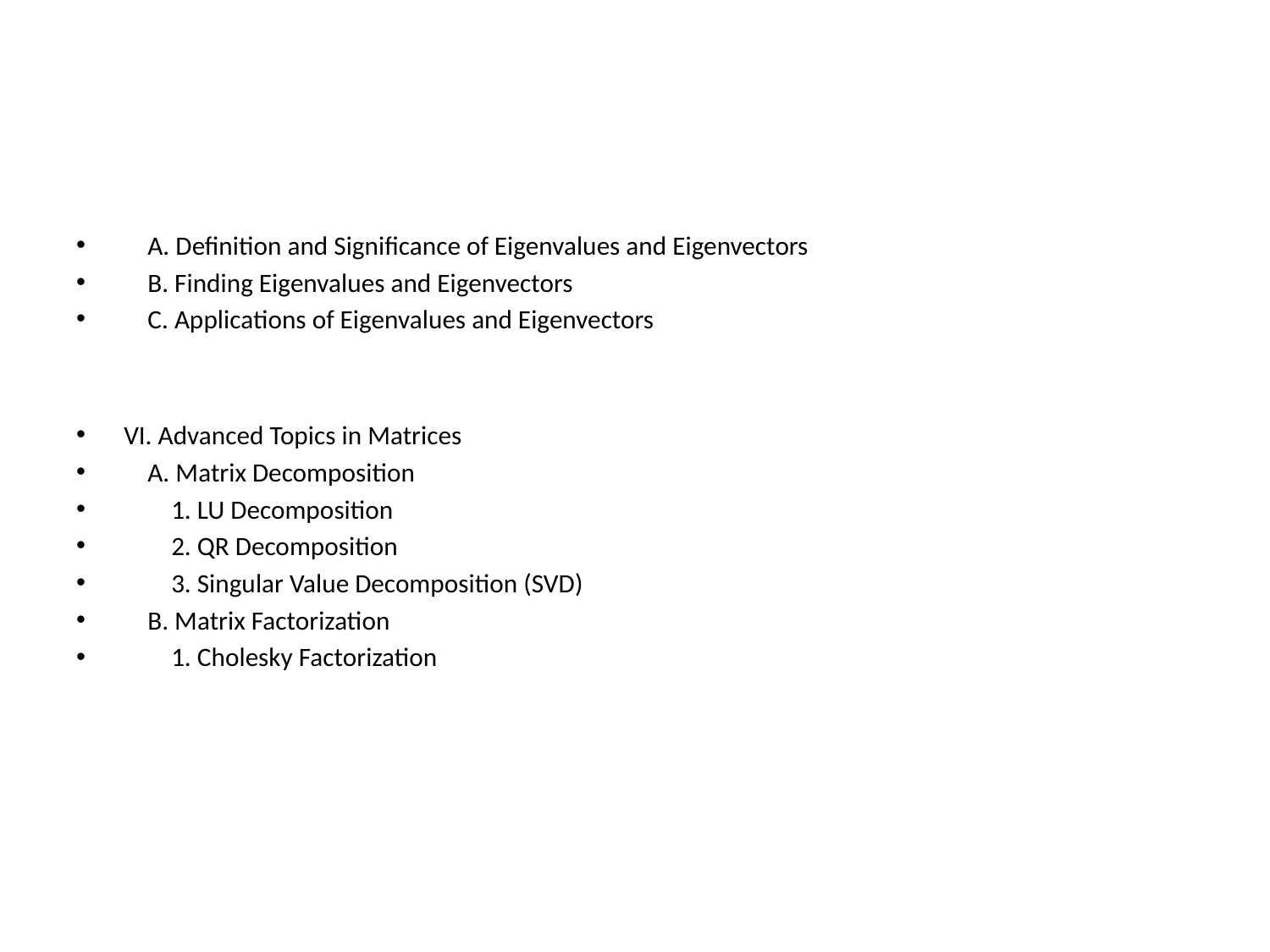

#
    A. Definition and Significance of Eigenvalues and Eigenvectors
    B. Finding Eigenvalues and Eigenvectors
    C. Applications of Eigenvalues and Eigenvectors

VI. Advanced Topics in Matrices
    A. Matrix Decomposition
        1. LU Decomposition
        2. QR Decomposition
        3. Singular Value Decomposition (SVD)
    B. Matrix Factorization
        1. Cholesky Factorization